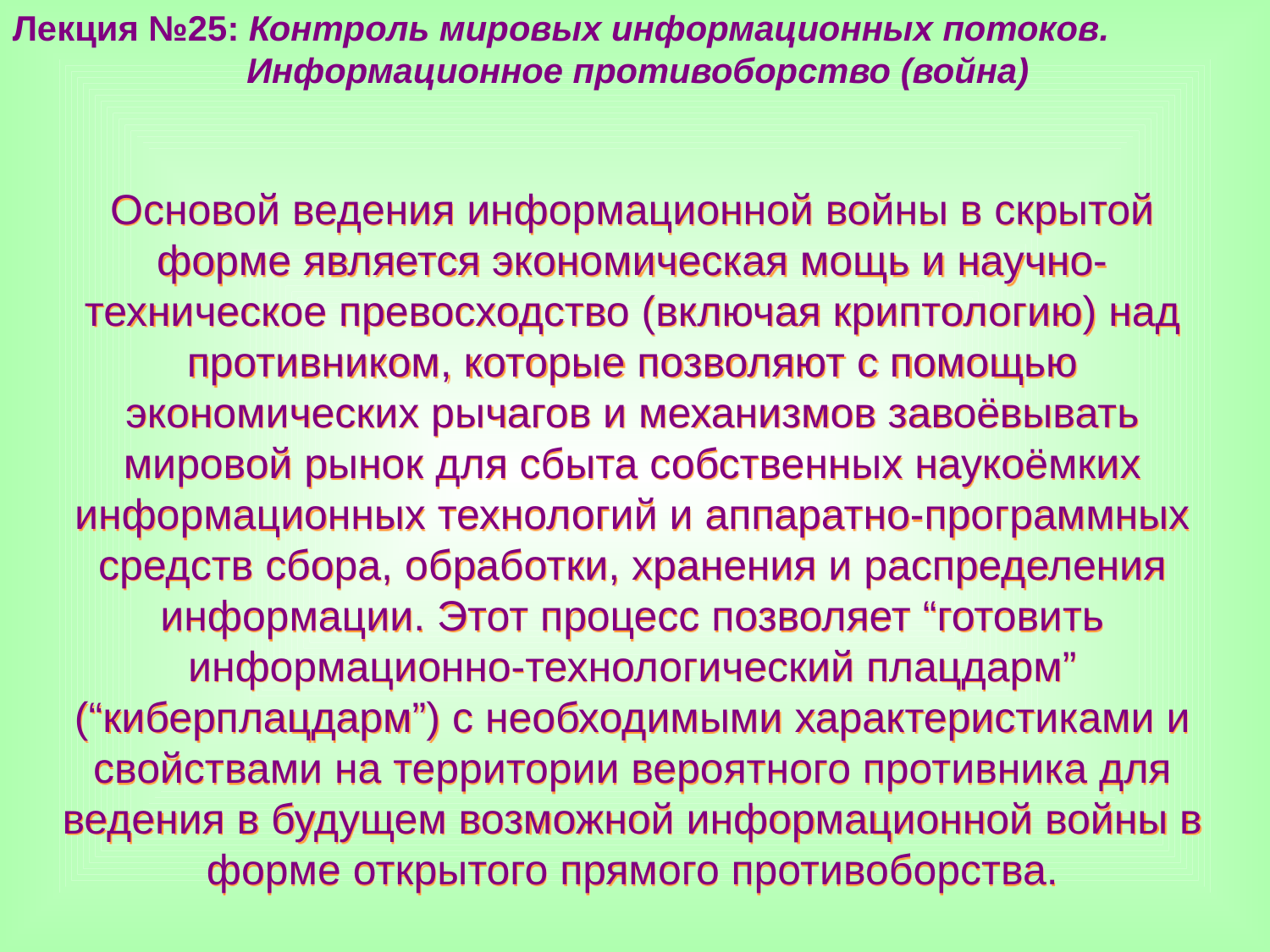

Лекция №25: Контроль мировых информационных потоков.
	           Информационное противоборство (война)
Основой ведения информационной войны в скрытой форме является экономическая мощь и научно-техническое превосходство (включая криптологию) над противником, которые позволяют с помощью экономических рычагов и механизмов завоёвывать мировой рынок для сбыта собственных наукоёмких информационных технологий и аппаратно-программных средств сбора, обработки, хранения и распределения информации. Этот процесс позволяет “готовить информационно-технологический плацдарм” (“киберплацдарм”) с необходимыми характеристиками и свойствами на территории вероятного противника для ведения в будущем возможной информационной войны в форме открытого прямого противоборства.